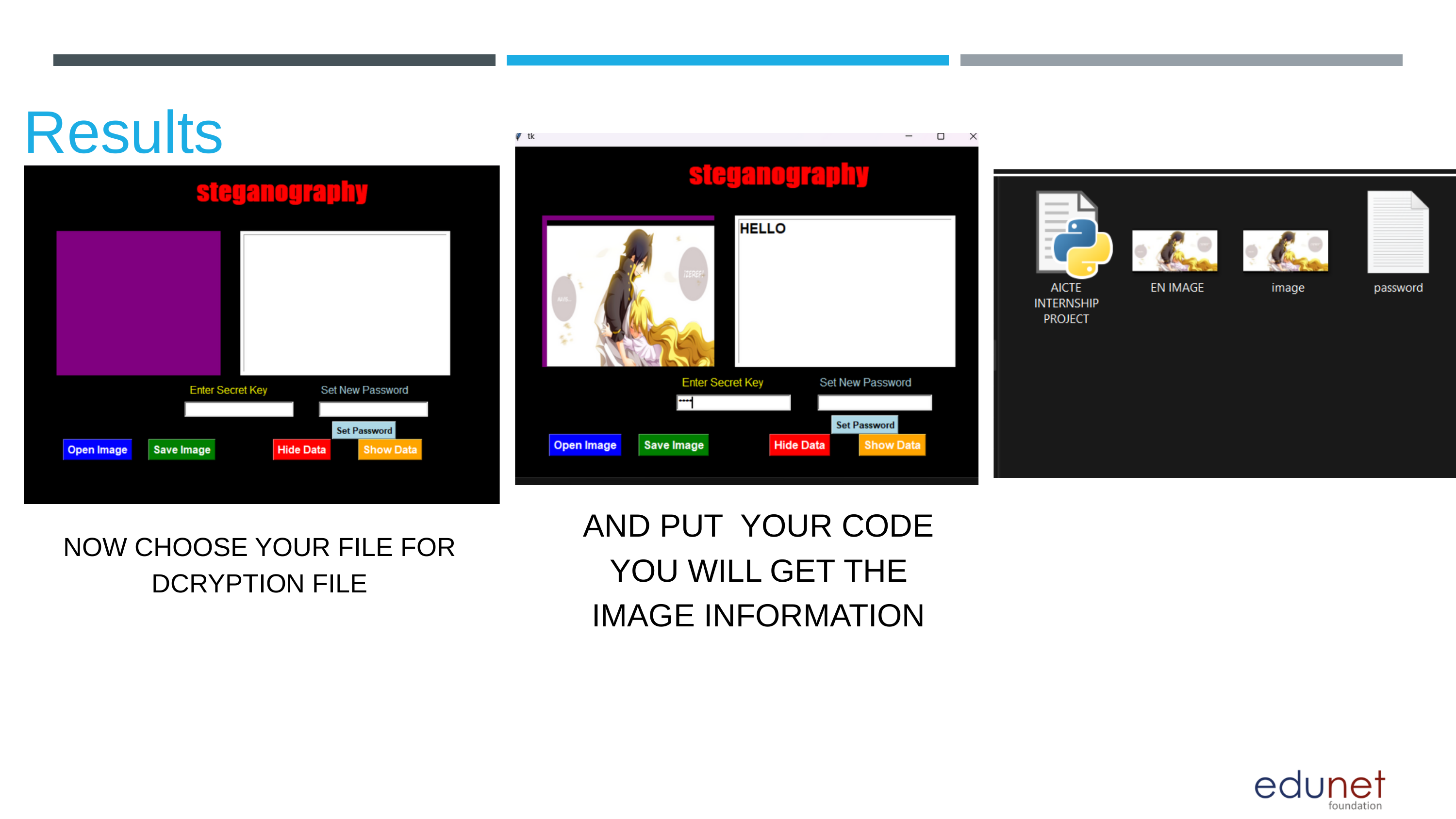

Results

AND PUT  YOUR CODE YOU WILL GET THE IMAGE INFORMATION
NOW CHOOSE YOUR FILE FOR DCRYPTION FILE